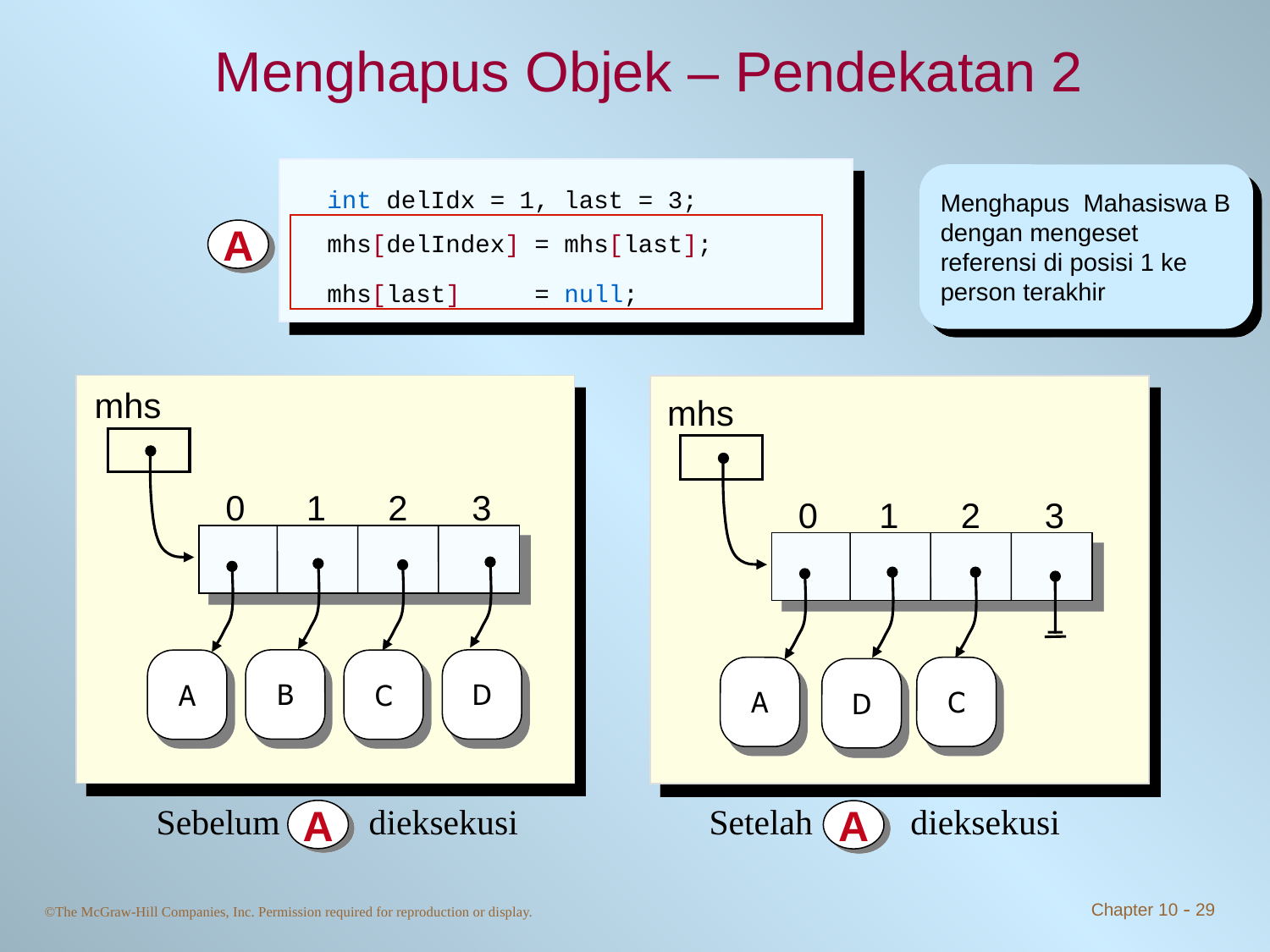

# Menghapus Objek – Pendekatan 2

int delIdx = 1, last = 3;
mhs[delIndex] = mhs[last];
mhs[last]     = null;
Menghapus  Mahasiswa B dengan mengeset referensi di posisi 1 ke person terakhir

A

mhs

0
1
2
3

B
D
A
C

mhs

0
1
2
3

A
C
D

Sebelum          dieksekusi
A
Setelah           dieksekusi
A

Chapter 10 - 29

©The McGraw-Hill Companies, Inc. Permission required for reproduction or display.